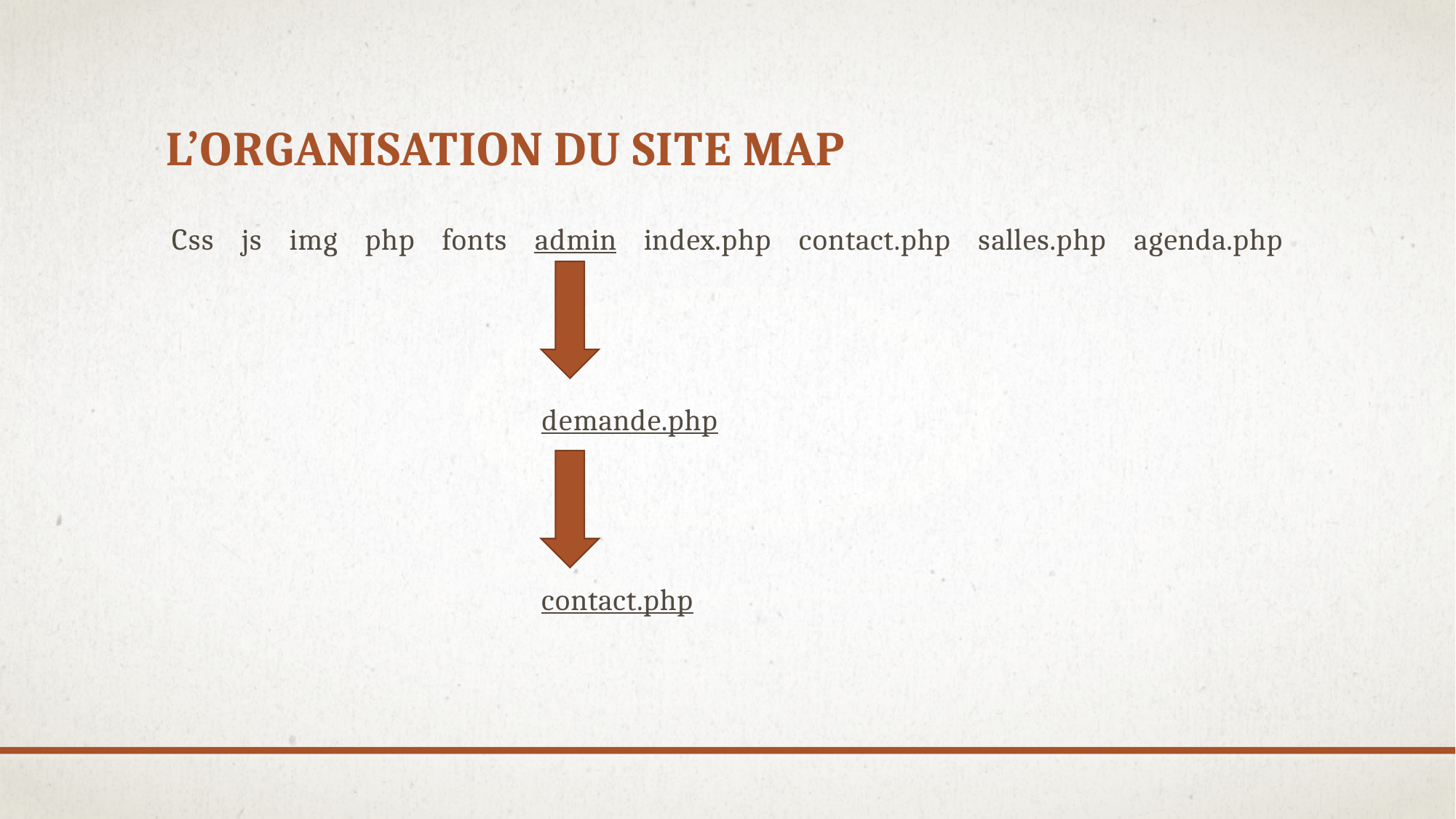

# L’organisation du site map
Css    js    img    php    fonts    admin    index.php    contact.php    salles.php    agenda.php

                                                       demande.php

                                                       contact.php